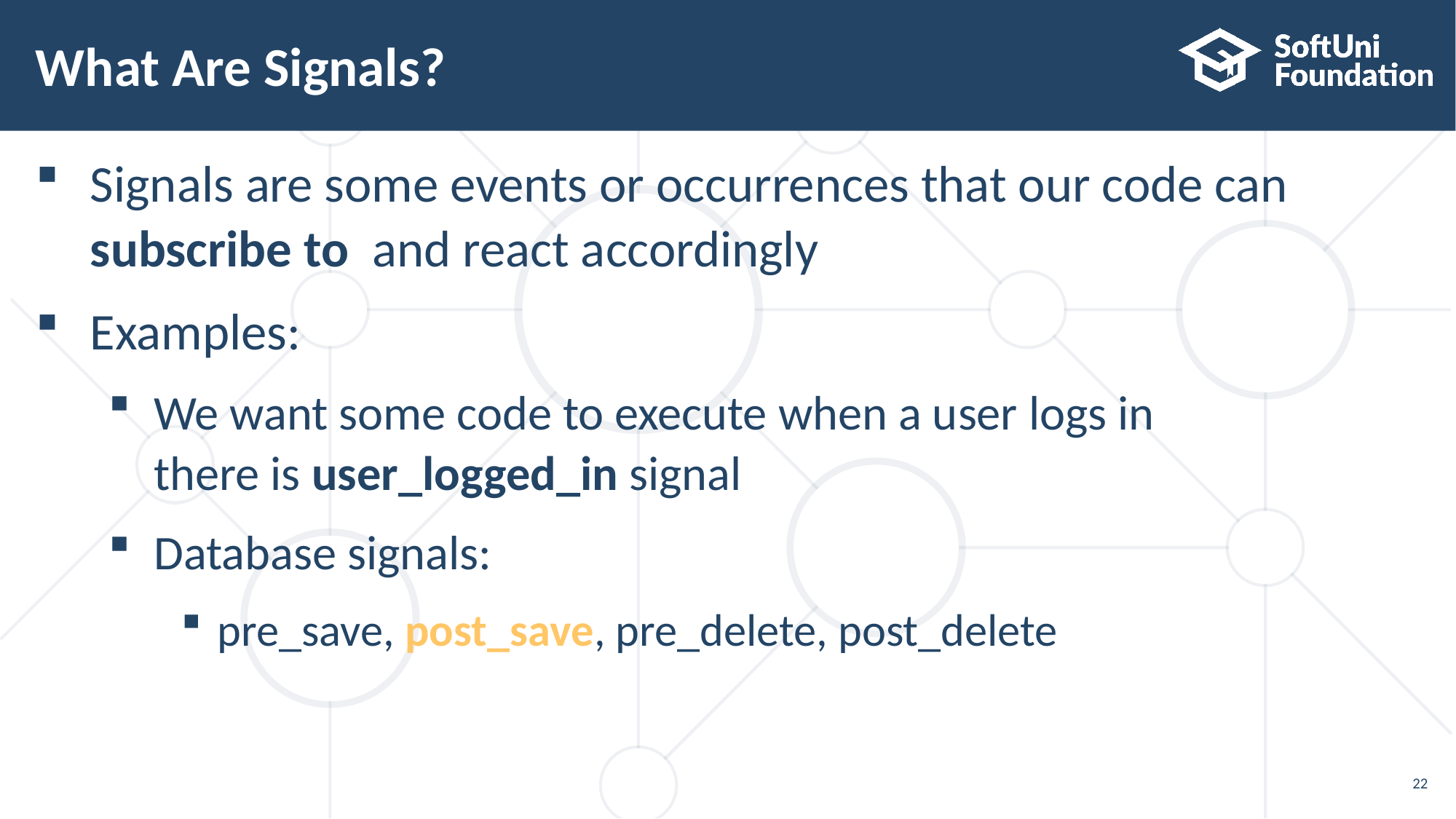

# What Are Signals?
Signals are some events or occurrences that our code can
subscribe to  and react accordingly
Examples:
We want some code to execute when a user logs in
there is user_logged_in signal
Database signals:
pre_save, post_save, pre_delete, post_delete
22